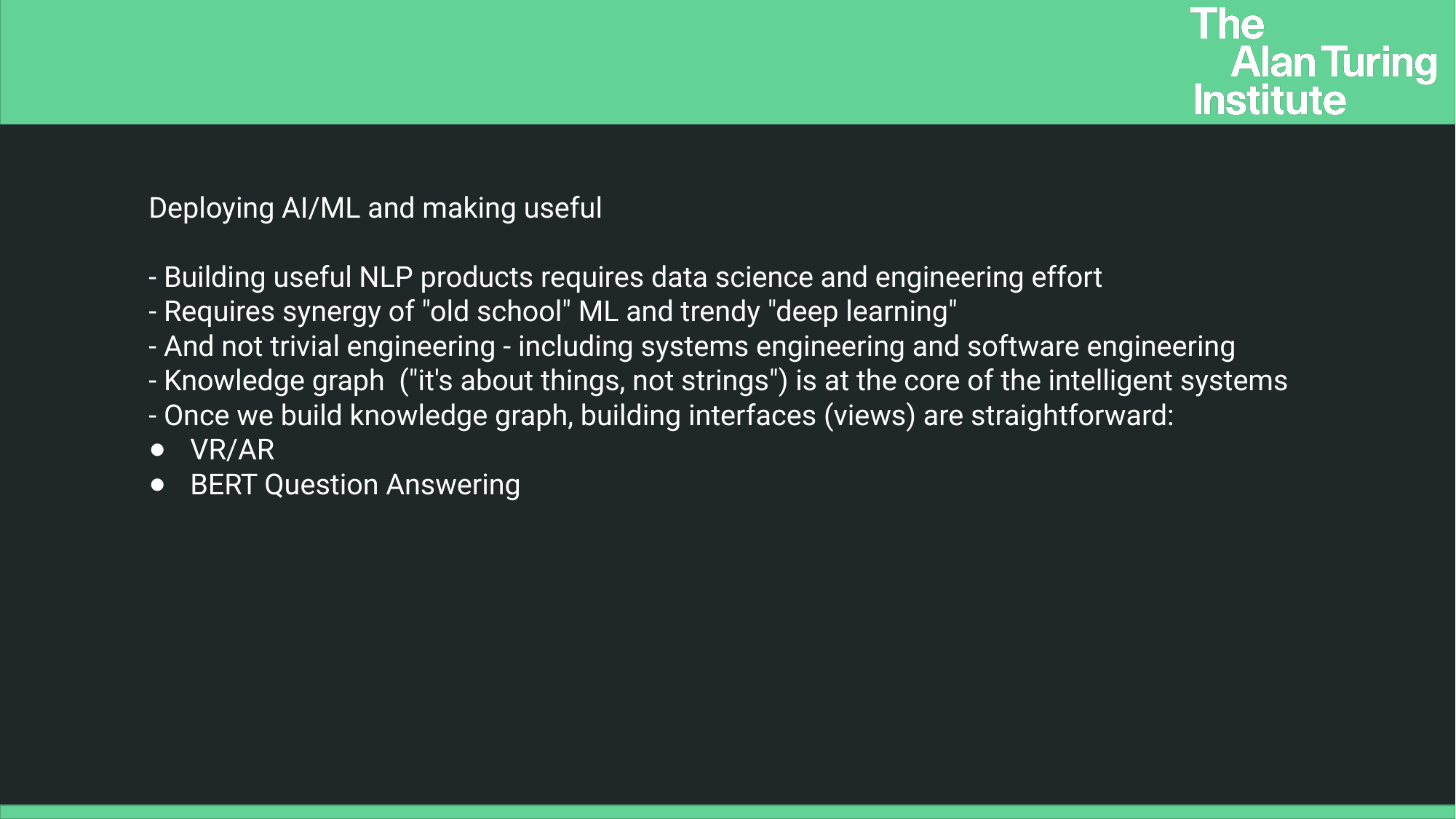

Deploying AI/ML and making useful

- Building useful NLP products requires data science and engineering effort
- Requires synergy of "old school" ML and trendy "deep learning"
- And not trivial engineering - including systems engineering and software engineering
- Knowledge graph  ("it's about things, not strings") is at the core of the intelligent systems
- Once we build knowledge graph, building interfaces (views) are straightforward:
VR/AR
BERT Question Answering